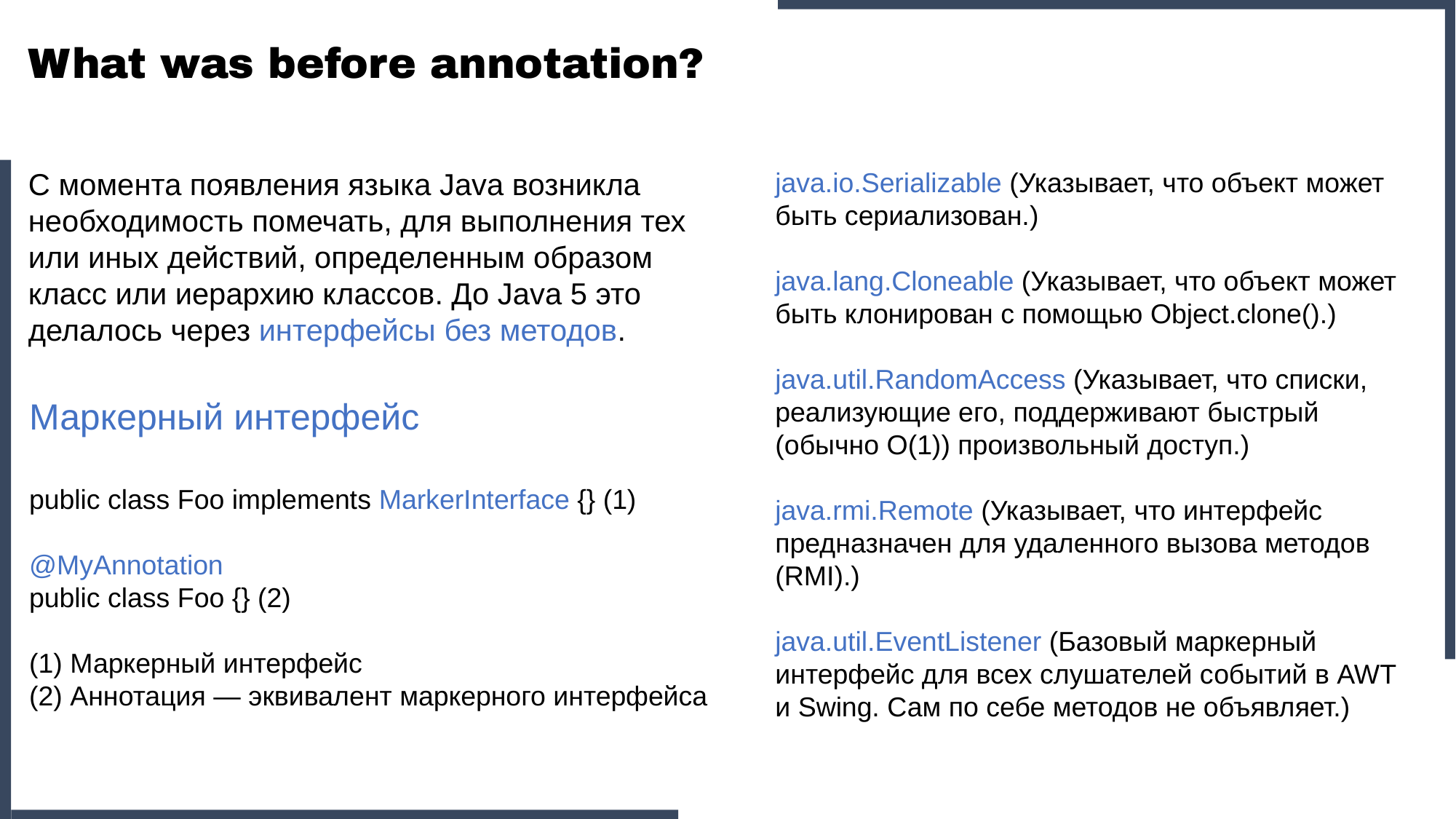

What was before annotation?

С момента появления языка Java возникла необходимость помечать, для выполнения тех или иных действий, определенным образом класс или иерархию классов. До Java 5 это делалось через интерфейсы без методов.
java.io.Serializable (Указывает, что объект может быть сериализован.)

java.lang.Cloneable (Указывает, что объект может быть клонирован с помощью Object.clone().)

java.util.RandomAccess (Указывает, что списки, реализующие его, поддерживают быстрый (обычно O(1)) произвольный доступ.)

java.rmi.Remote (Указывает, что интерфейс предназначен для удаленного вызова методов (RMI).)

java.util.EventListener (Базовый маркерный интерфейс для всех слушателей событий в AWT и Swing. Сам по себе методов не объявляет.)
Маркерный интерфейс
public class Foo implements MarkerInterface {} (1)

@MyAnnotation
public class Foo {} (2)

(1) Маркерный интерфейс
(2) Аннотация — эквивалент маркерного интерфейса